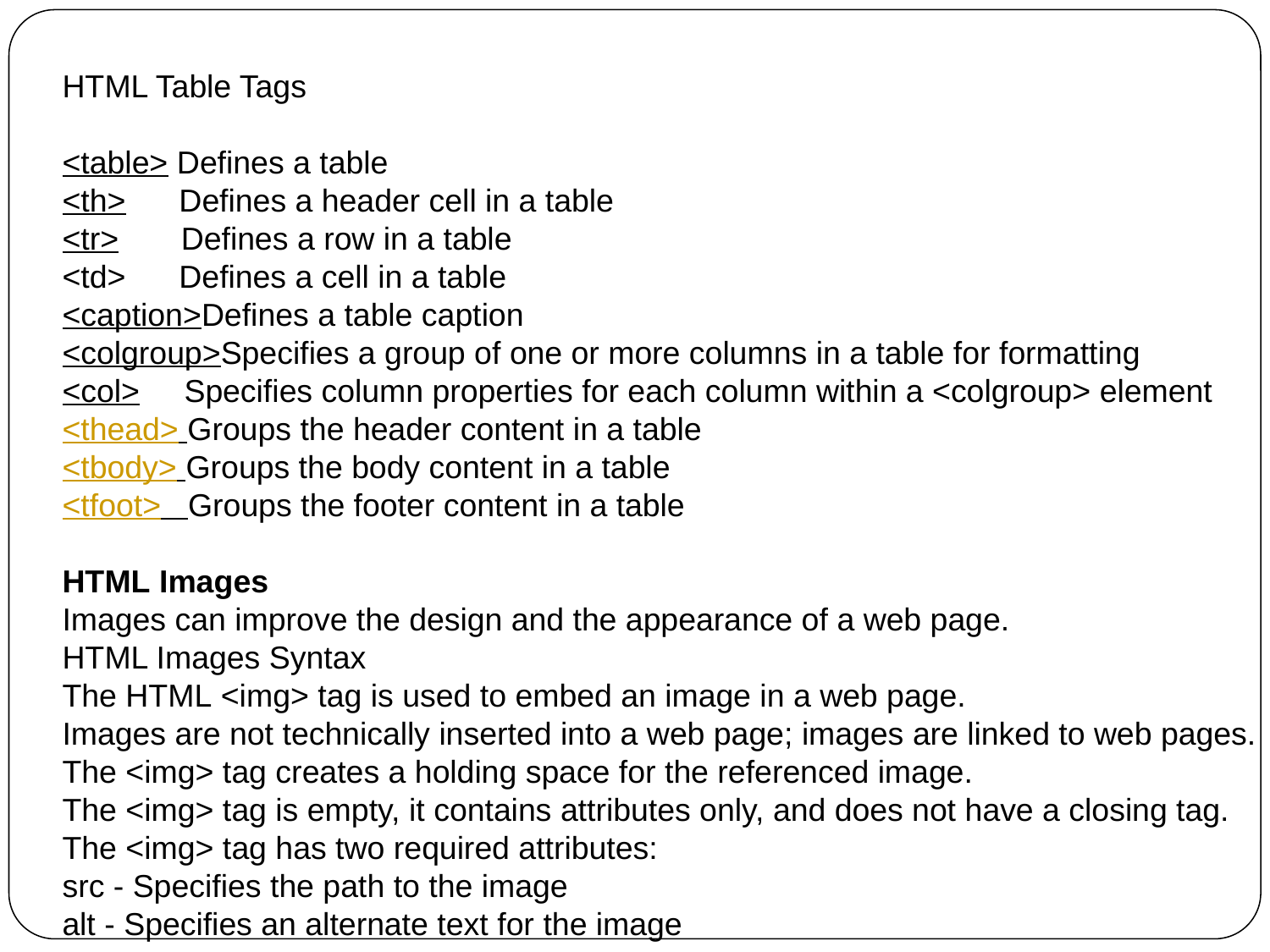

HTML Table Tags

<table> Defines a table
<th>      Defines a header cell in a table
<tr>       Defines a row in a table
<td>      Defines a cell in a table
<caption>Defines a table caption
<colgroup>Specifies a group of one or more columns in a table for formatting
<col>     Specifies column properties for each column within a <colgroup> element
<thead> Groups the header content in a table
<tbody> Groups the body content in a table
<tfoot>   Groups the footer content in a table

HTML Images
Images can improve the design and the appearance of a web page.
HTML Images Syntax
The HTML <img> tag is used to embed an image in a web page.
Images are not technically inserted into a web page; images are linked to web pages. The <img> tag creates a holding space for the referenced image.
The <img> tag is empty, it contains attributes only, and does not have a closing tag.
The <img> tag has two required attributes:
src - Specifies the path to the image
alt - Specifies an alternate text for the image